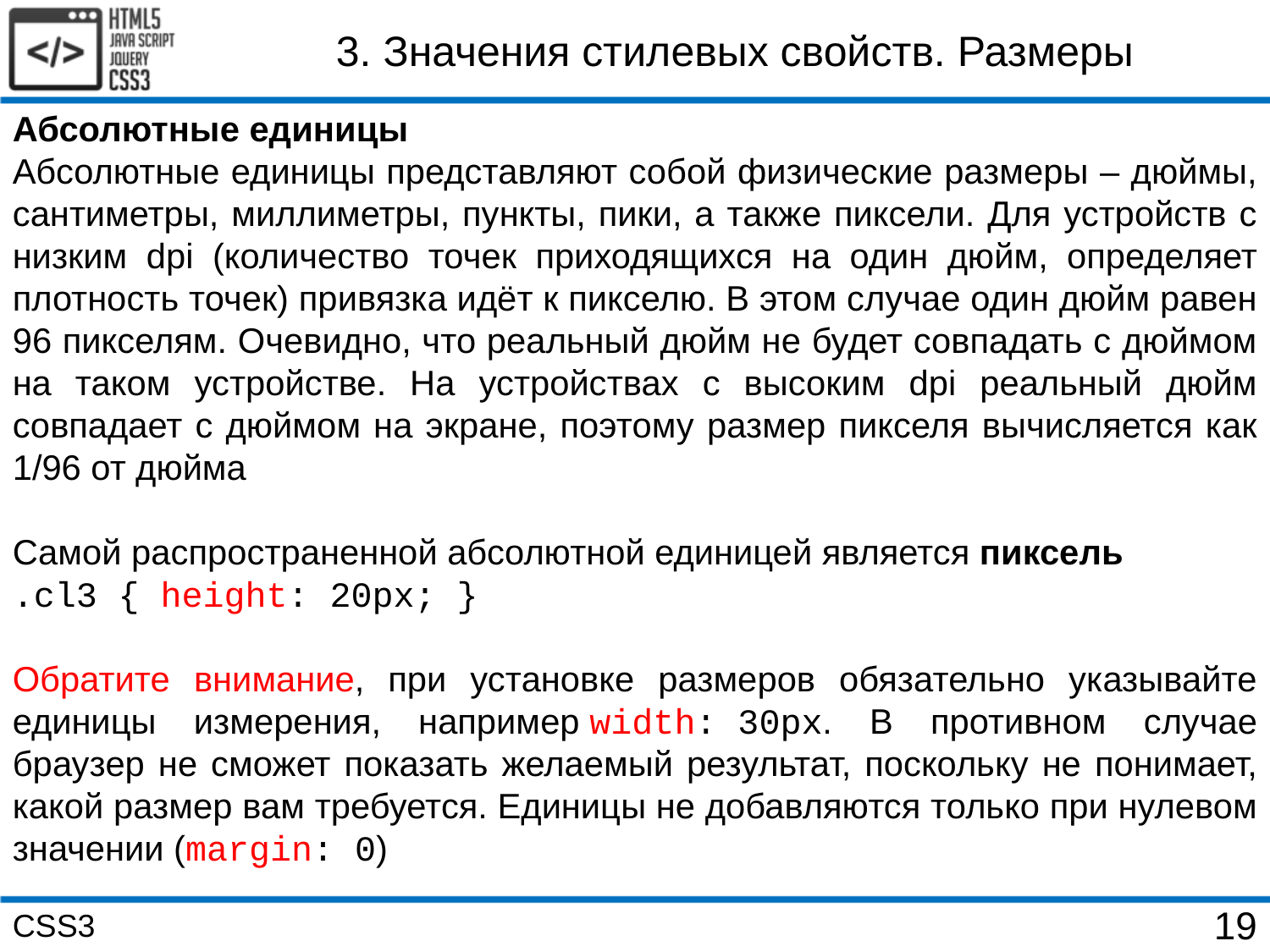

3. Значения стилевых свойств. Размеры
Абсолютные единицы
Абсолютные единицы представляют собой физические размеры – дюймы, сантиметры, миллиметры, пункты, пики, а также пиксели. Для устройств с низким dpi (количество точек приходящихся на один дюйм, определяет плотность точек) привязка идёт к пикселю. В этом случае один дюйм равен 96 пикселям. Очевидно, что реальный дюйм не будет совпадать с дюймом на таком устройстве. На устройствах с высоким dpi реальный дюйм совпадает с дюймом на экране, поэтому размер пикселя вычисляется как 1/96 от дюйма

Самой распространенной абсолютной единицей является пиксель
.cl3 { height: 20px; }

Обратите внимание, при установке размеров обязательно указывайте единицы измерения, например width: 30px. В противном случае браузер не сможет показать желаемый результат, поскольку не понимает, какой размер вам требуется. Единицы не добавляются только при нулевом значении (margin: 0)

CSS3
19